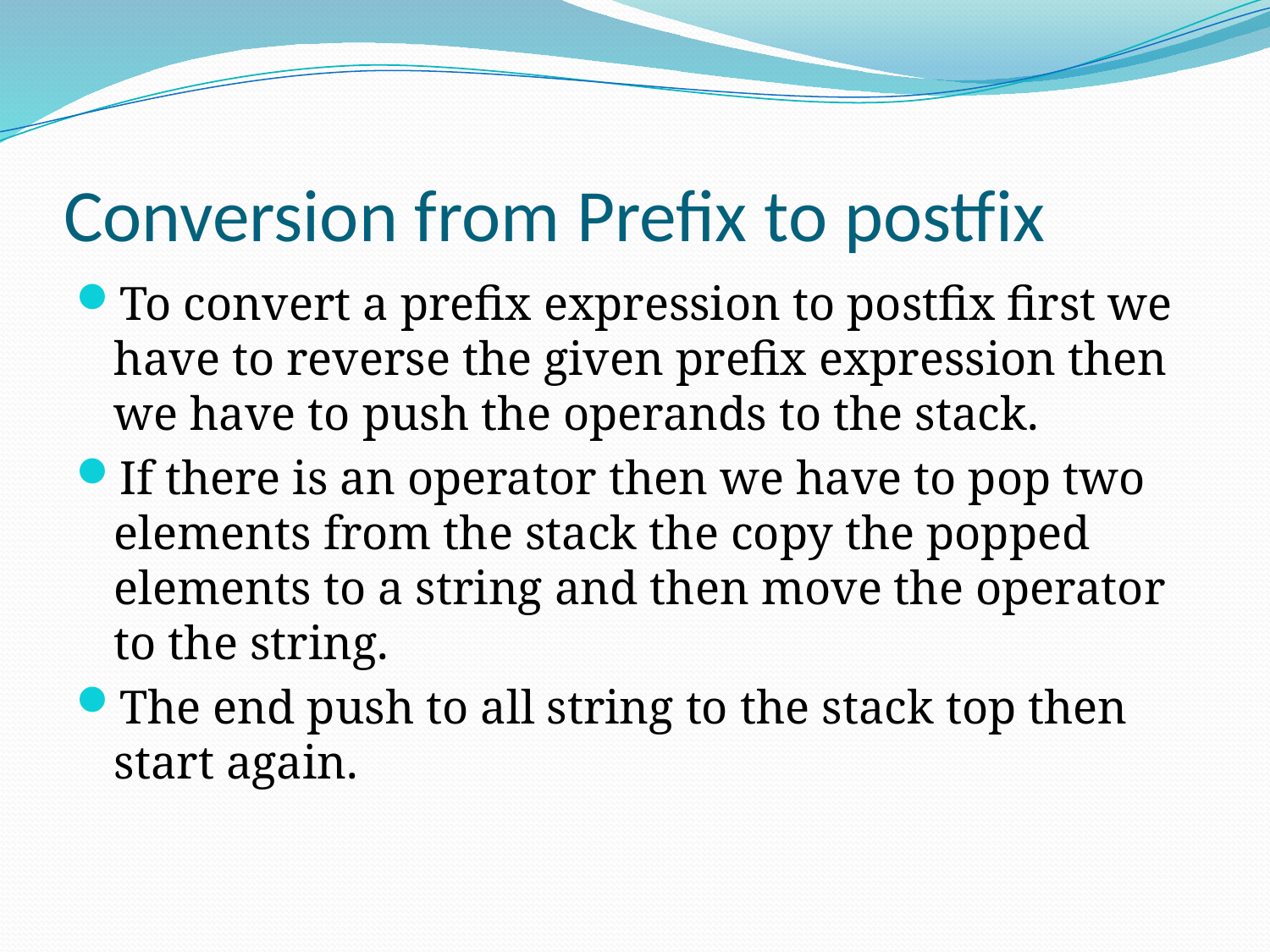

# Conversion from Prefix to postfix
To convert a prefix expression to postfix first we have to reverse the given prefix expression then we have to push the operands to the stack.
If there is an operator then we have to pop two elements from the stack the copy the popped elements to a string and then move the operator to the string.
The end push to all string to the stack top then start again.